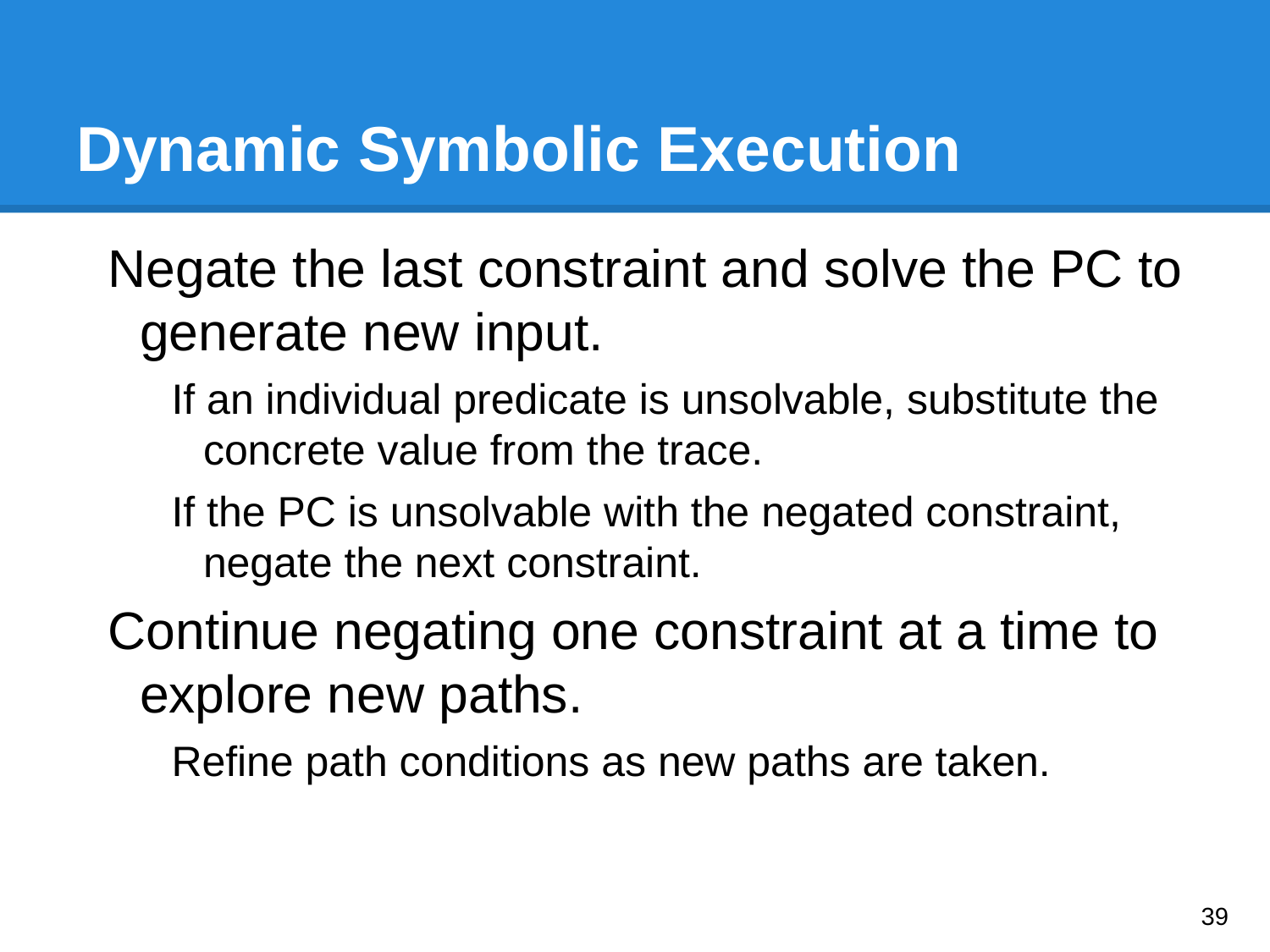

# Dynamic Symbolic Execution
Negate the last constraint and solve the PC to generate new input.
If an individual predicate is unsolvable, substitute the concrete value from the trace.
If the PC is unsolvable with the negated constraint, negate the next constraint.
Continue negating one constraint at a time to explore new paths.
Refine path conditions as new paths are taken.
39